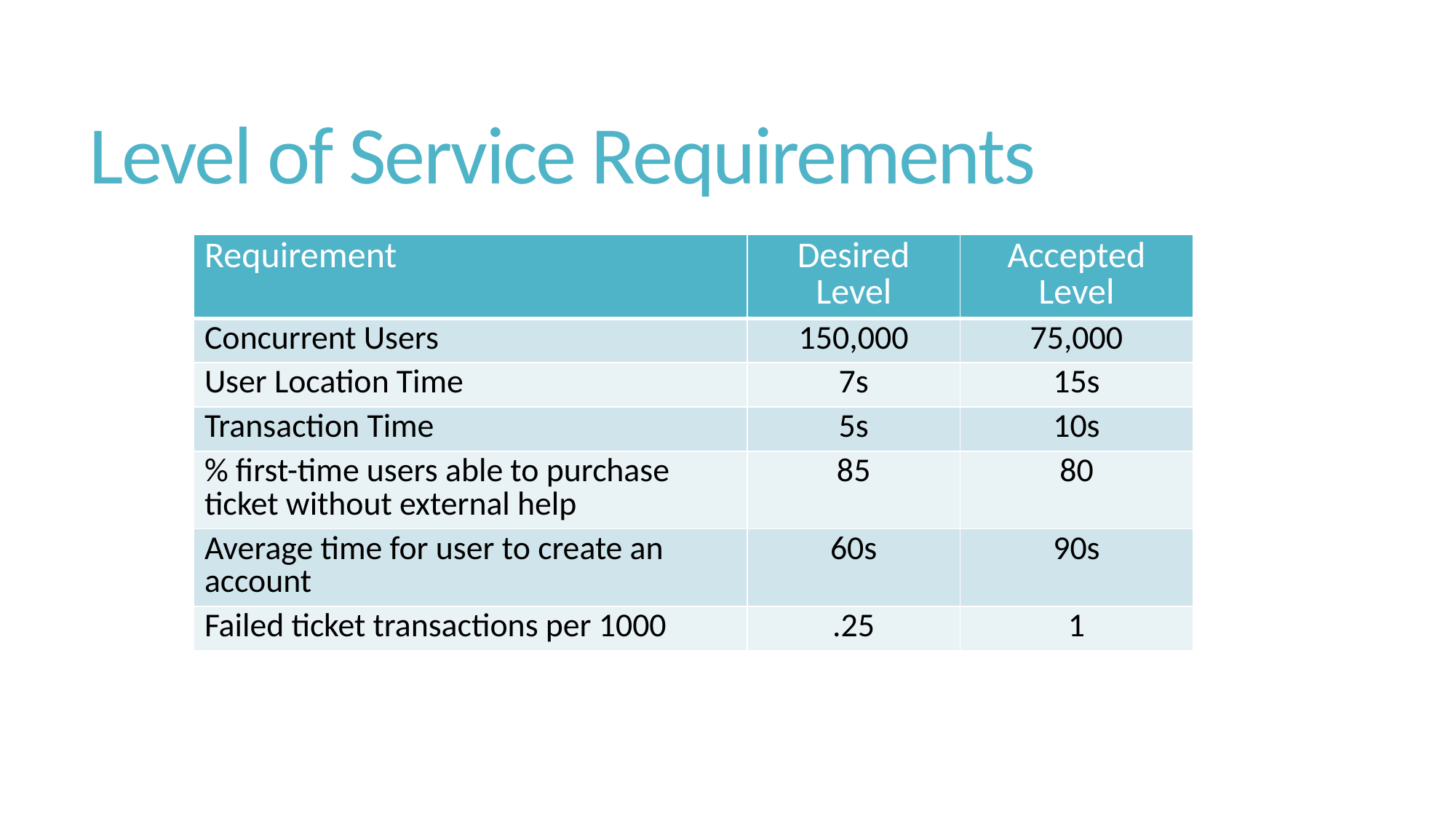

# Level of Service Requirements
| Requirement | Desired Level | Accepted Level |
| --- | --- | --- |
| Concurrent Users | 150,000 | 75,000 |
| User Location Time | 7s | 15s |
| Transaction Time | 5s | 10s |
| % first-time users able to purchase ticket without external help | 85 | 80 |
| Average time for user to create an account | 60s | 90s |
| Failed ticket transactions per 1000 | .25 | 1 |